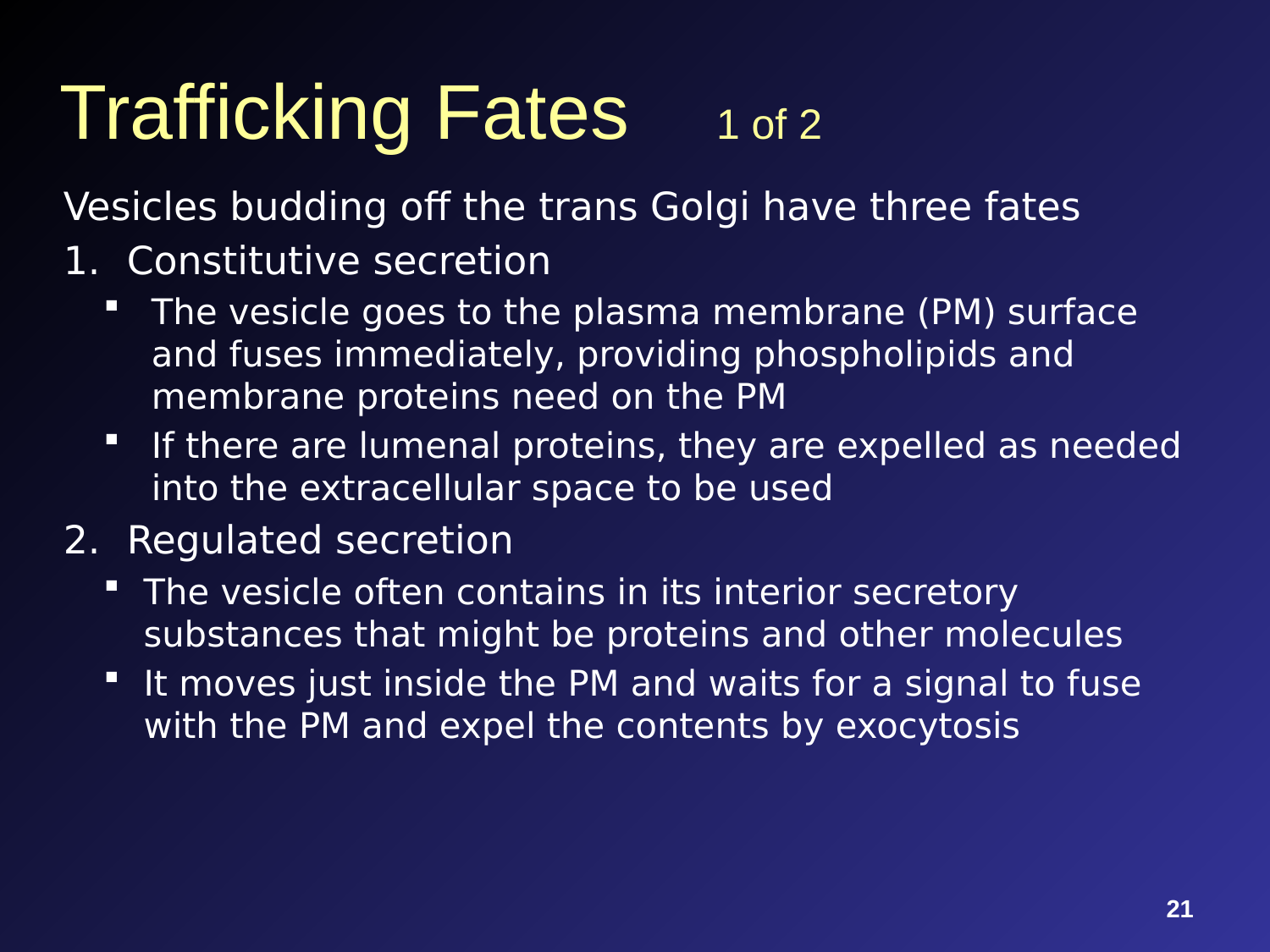

# Trafficking Fates    1 of 2
Vesicles budding off the trans Golgi have three fates
Constitutive secretion
The vesicle goes to the plasma membrane (PM) surface and fuses immediately, providing phospholipids and membrane proteins need on the PM
If there are lumenal proteins, they are expelled as needed into the extracellular space to be used
Regulated secretion
The vesicle often contains in its interior secretory substances that might be proteins and other molecules
It moves just inside the PM and waits for a signal to fuse with the PM and expel the contents by exocytosis
21